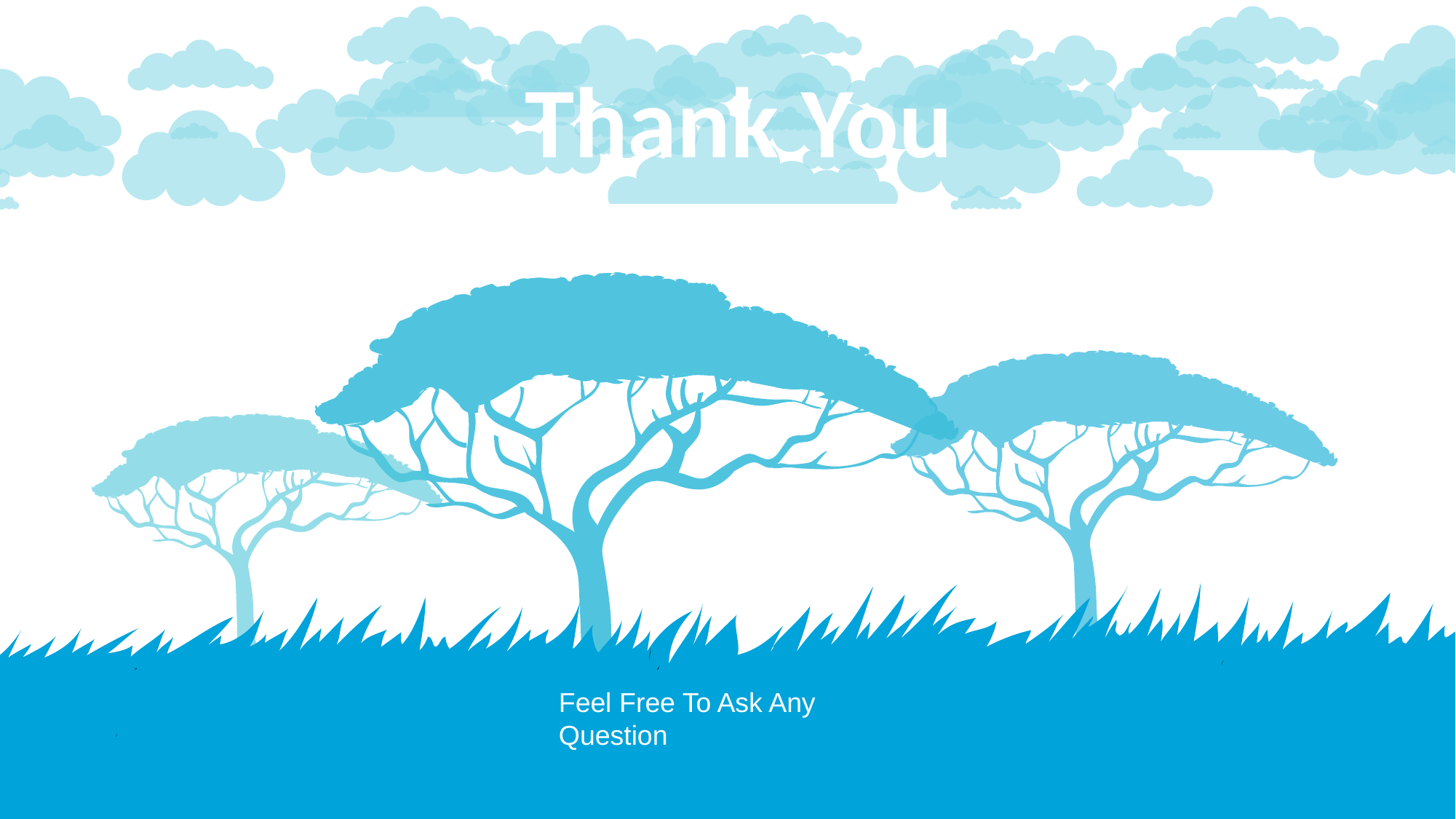

Thank You

Feel Free To Ask Any Question